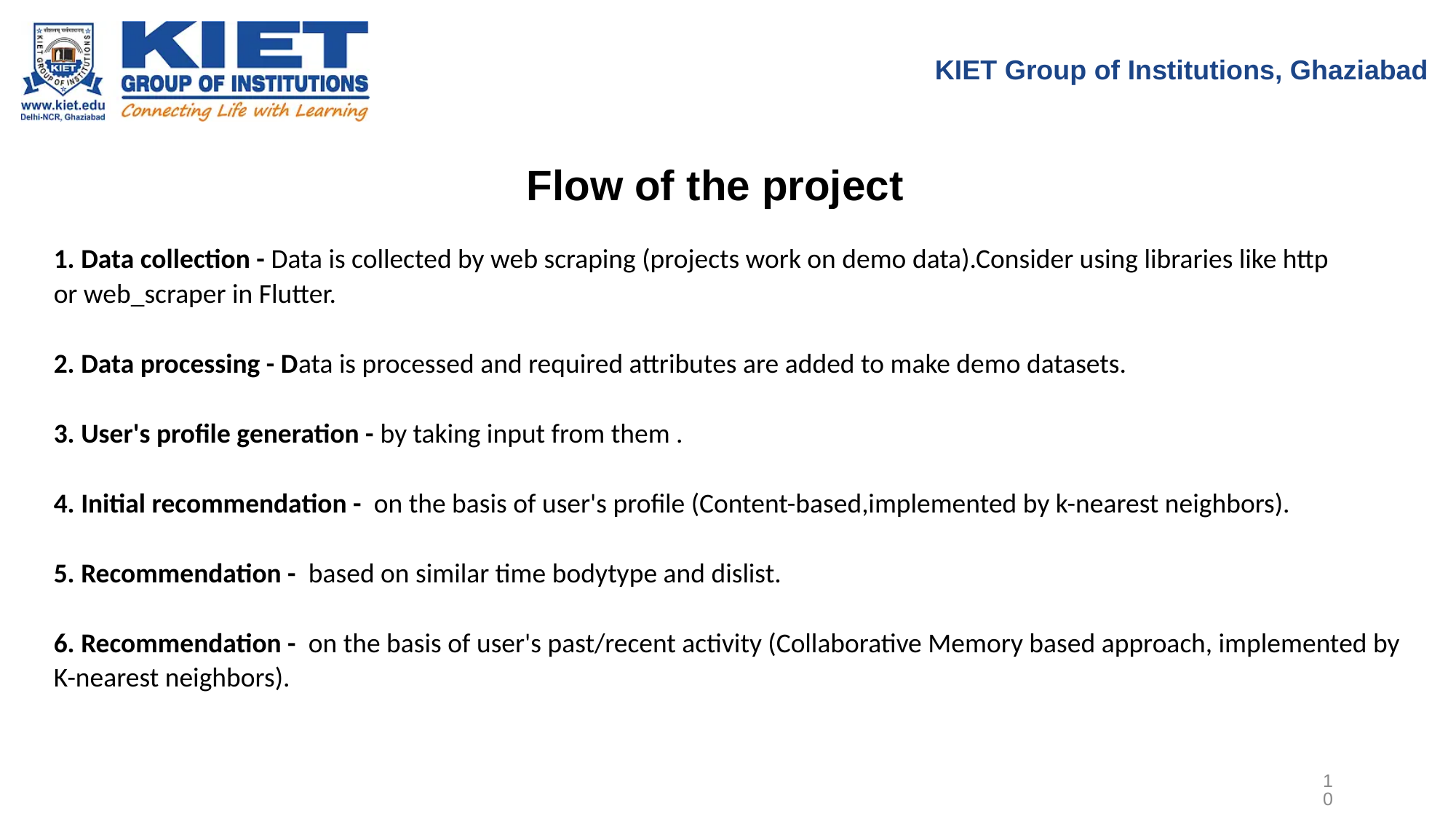

KIET Group of Institutions, Ghaziabad
Flow of the project
1. Data collection - Data is collected by web scraping (projects work on demo data).Consider using libraries like http
or web_scraper in Flutter.

2. Data processing - Data is processed and required attributes are added to make demo datasets.

3. User's profile generation - by taking input from them .

4. Initial recommendation -  on the basis of user's profile (Content-based,implemented by k-nearest neighbors).

5. Recommendation -  based on similar time bodytype and dislist.

6. Recommendation -  on the basis of user's past/recent activity (Collaborative Memory based approach, implemented by
K-nearest neighbors).

10